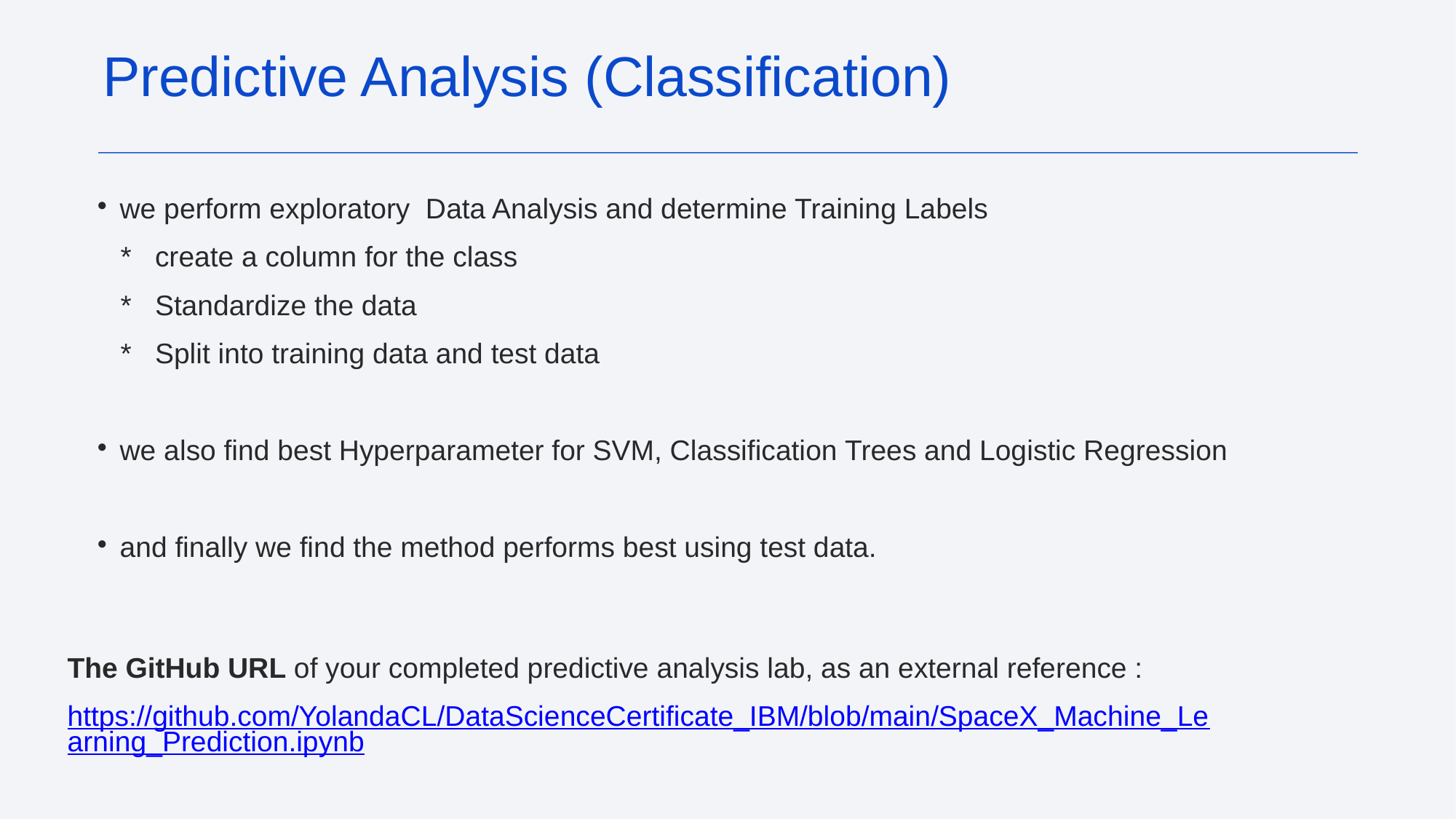

Predictive Analysis (Classification)
we perform exploratory  Data Analysis and determine Training Labels
*   create a column for the class
*   Standardize the data
*   Split into training data and test data

we also find best Hyperparameter for SVM, Classification Trees and Logistic Regression

and finally we find the method performs best using test data.
The GitHub URL of your completed predictive analysis lab, as an external reference :
https://github.com/YolandaCL/DataScienceCertificate_IBM/blob/main/SpaceX_Machine_Learning_Prediction.ipynb
24